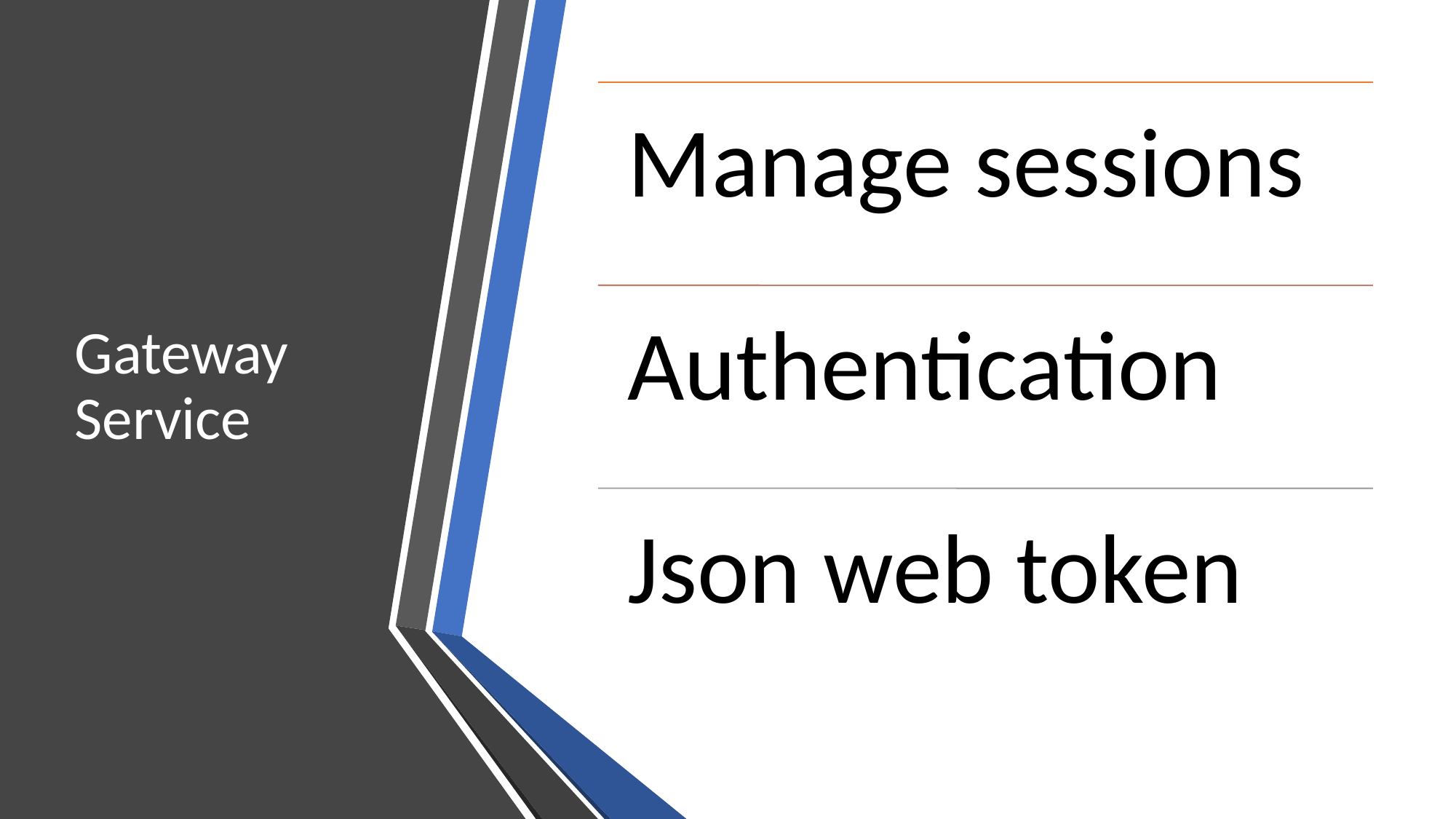

# Gateway Service
Manage sessions
Authentication
Json web token